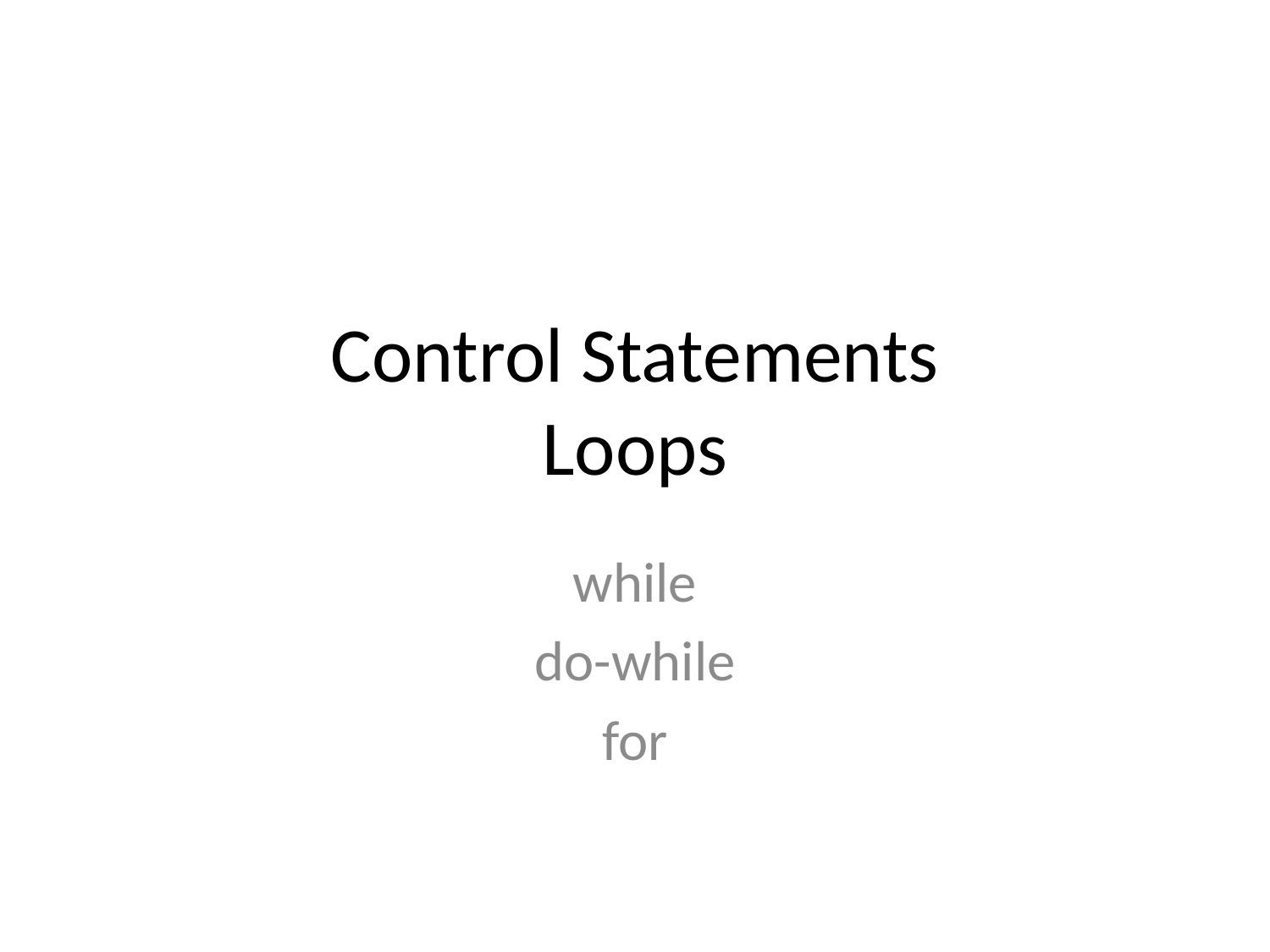

# Control Statements Loops
while
do-while
for